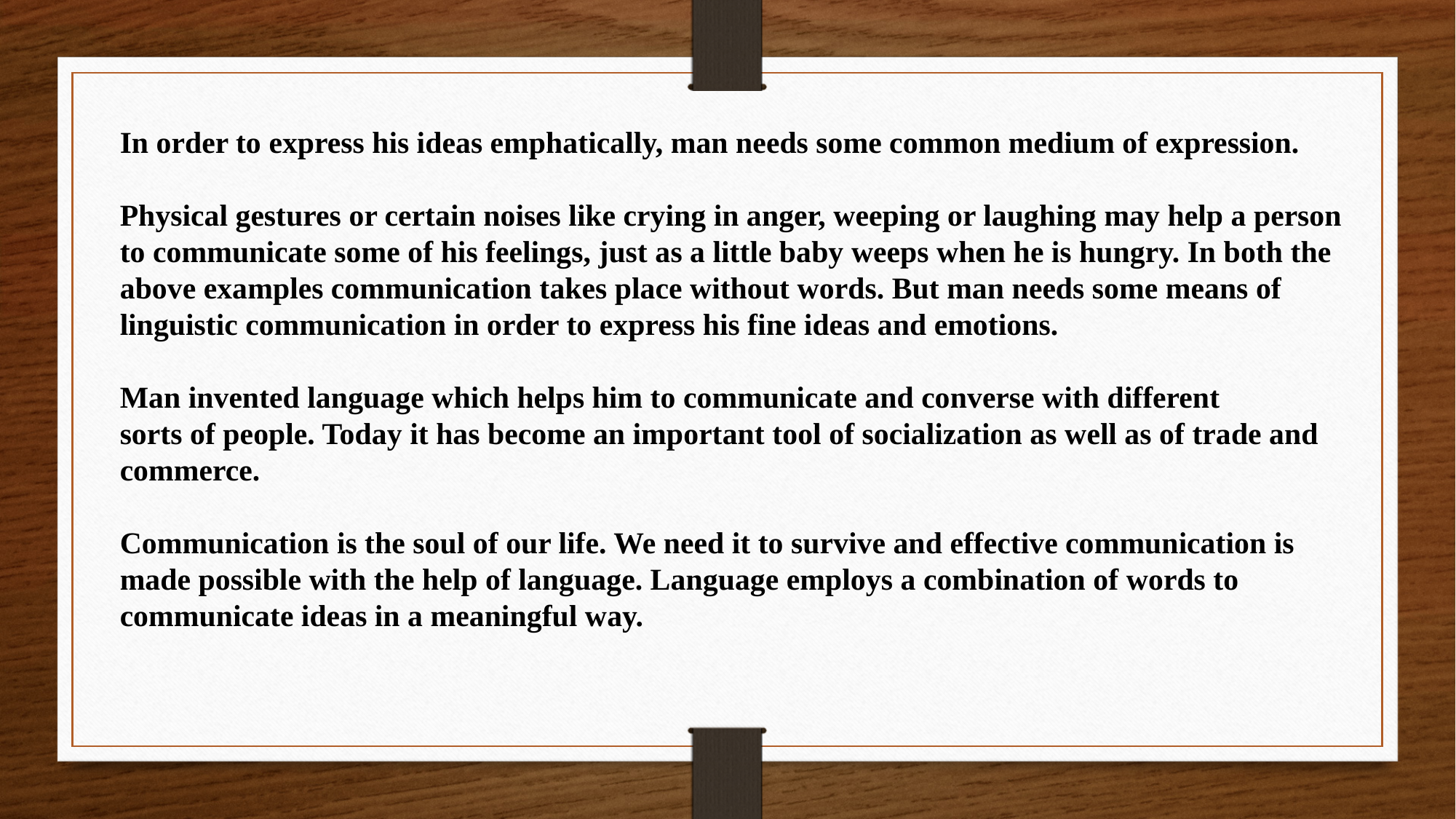

In order to express his ideas emphatically, man needs some common medium of expression.

Physical gestures or certain noises like crying in anger, weeping or laughing may help a person
to communicate some of his feelings, just as a little baby weeps when he is hungry. In both the
above examples communication takes place without words. But man needs some means of
linguistic communication in order to express his fine ideas and emotions.

Man invented language which helps him to communicate and converse with different
sorts of people. Today it has become an important tool of socialization as well as of trade and
commerce.

Communication is the soul of our life. We need it to survive and effective communication is
made possible with the help of language. Language employs a combination of words to
communicate ideas in a meaningful way.